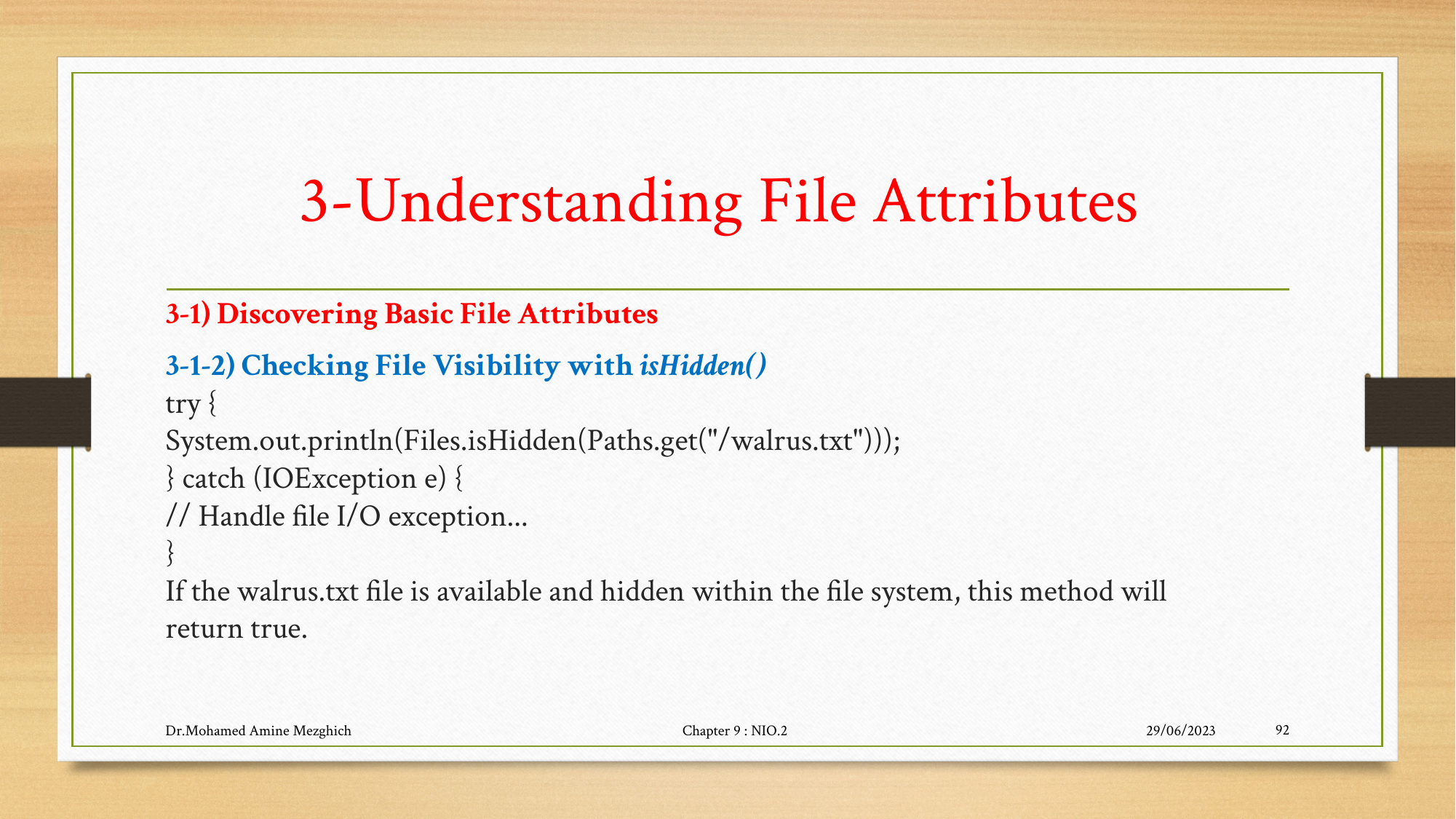

# 3-Understanding File Attributes
3-1) Discovering Basic File Attributes
3-1-2) Checking File Visibility with isHidden()
try {
System.out.println(Files.isHidden(Paths.get("/walrus.txt")));
} catch (IOException e) {
// Handle file I/O exception...
}
If the walrus.txt file is available and hidden within the file system, this method will
return true.
Dr.Mohamed Amine Mezghich                                                                                                Chapter 9 : NIO.2
29/06/2023
92